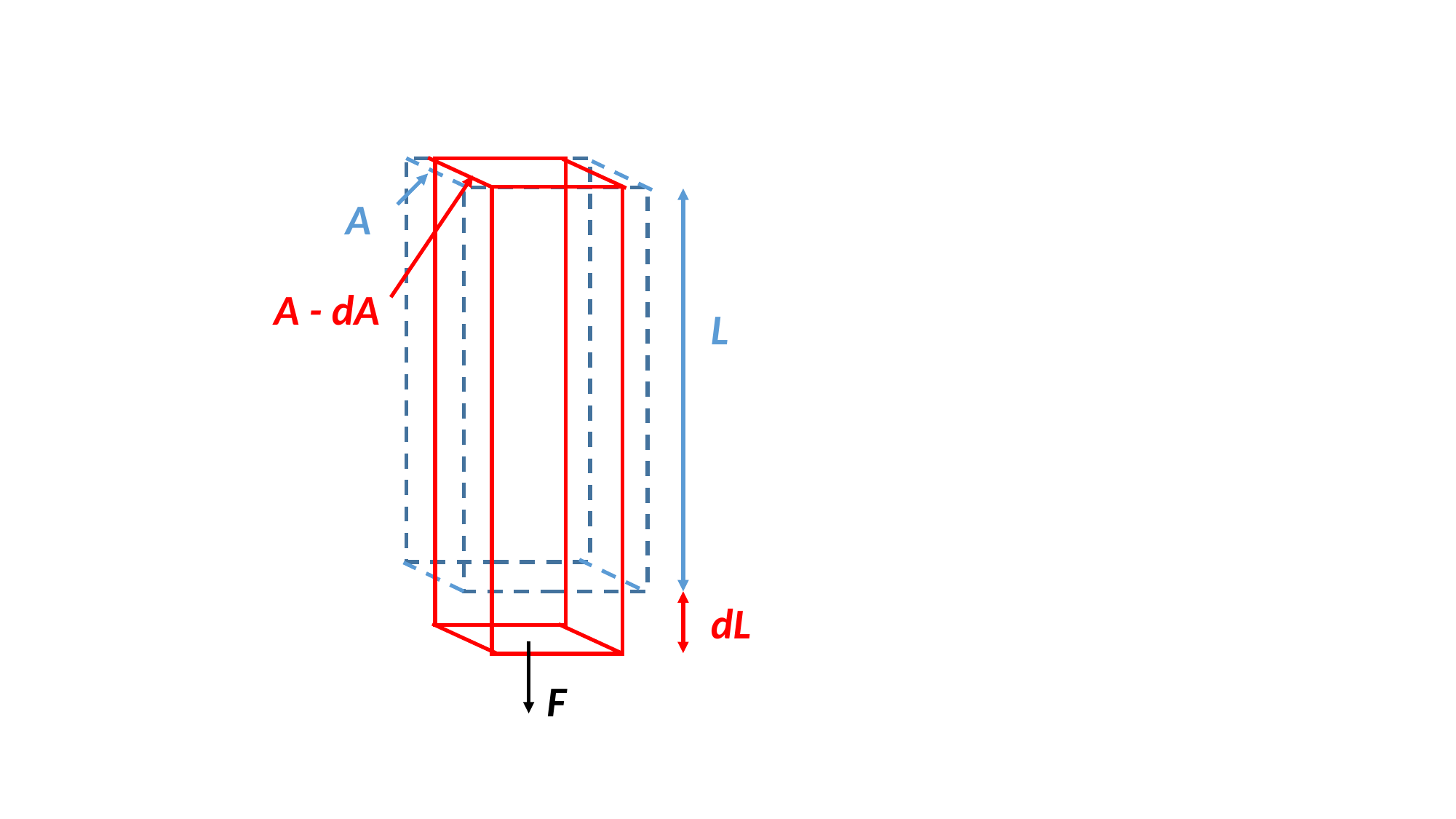

A
A - dA
L
dL
F